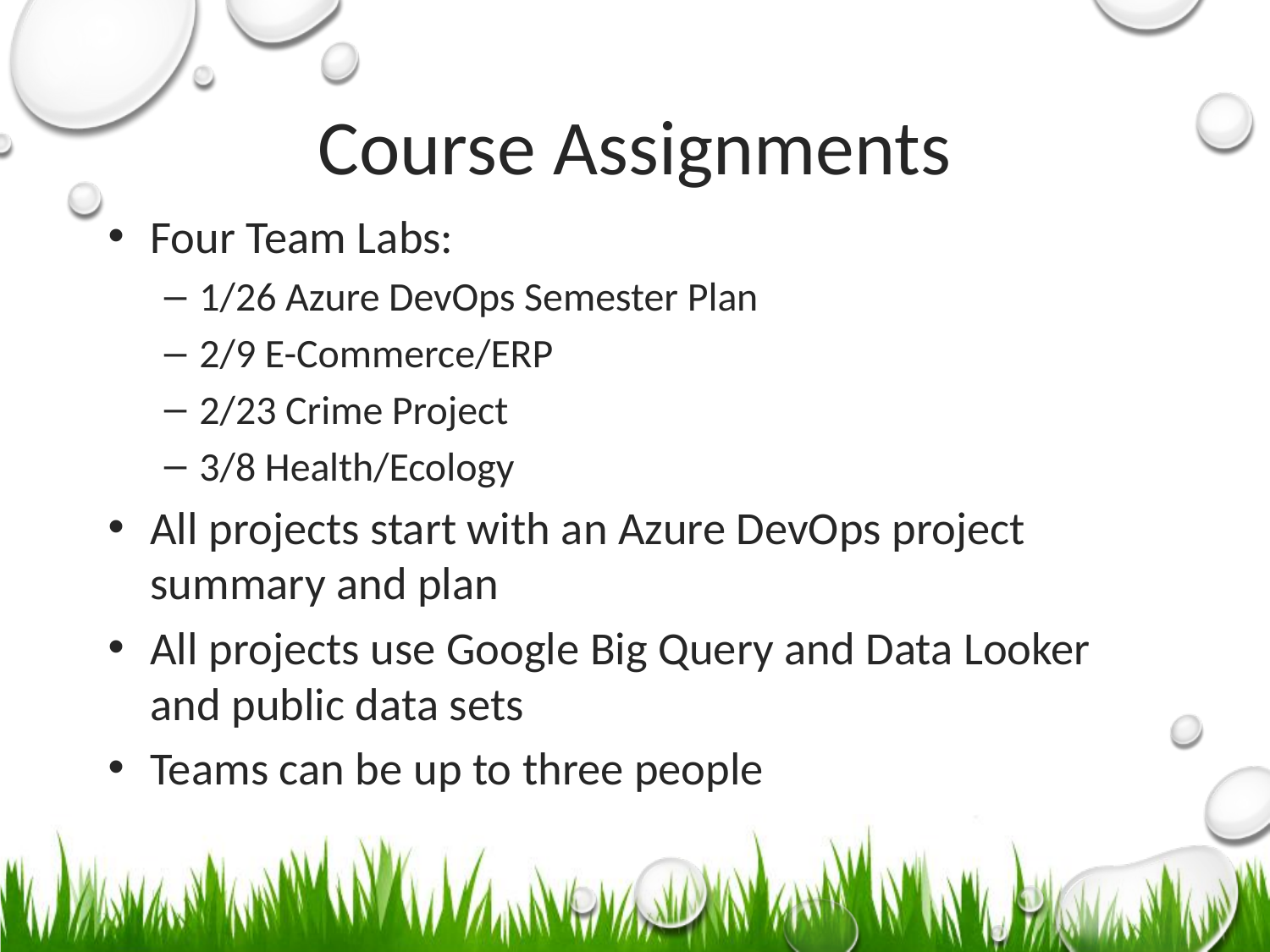

# Course Assignments
Four Team Labs:
1/26 Azure DevOps Semester Plan
2/9 E-Commerce/ERP
2/23 Crime Project
3/8 Health/Ecology
All projects start with an Azure DevOps project summary and plan
All projects use Google Big Query and Data Looker and public data sets
Teams can be up to three people